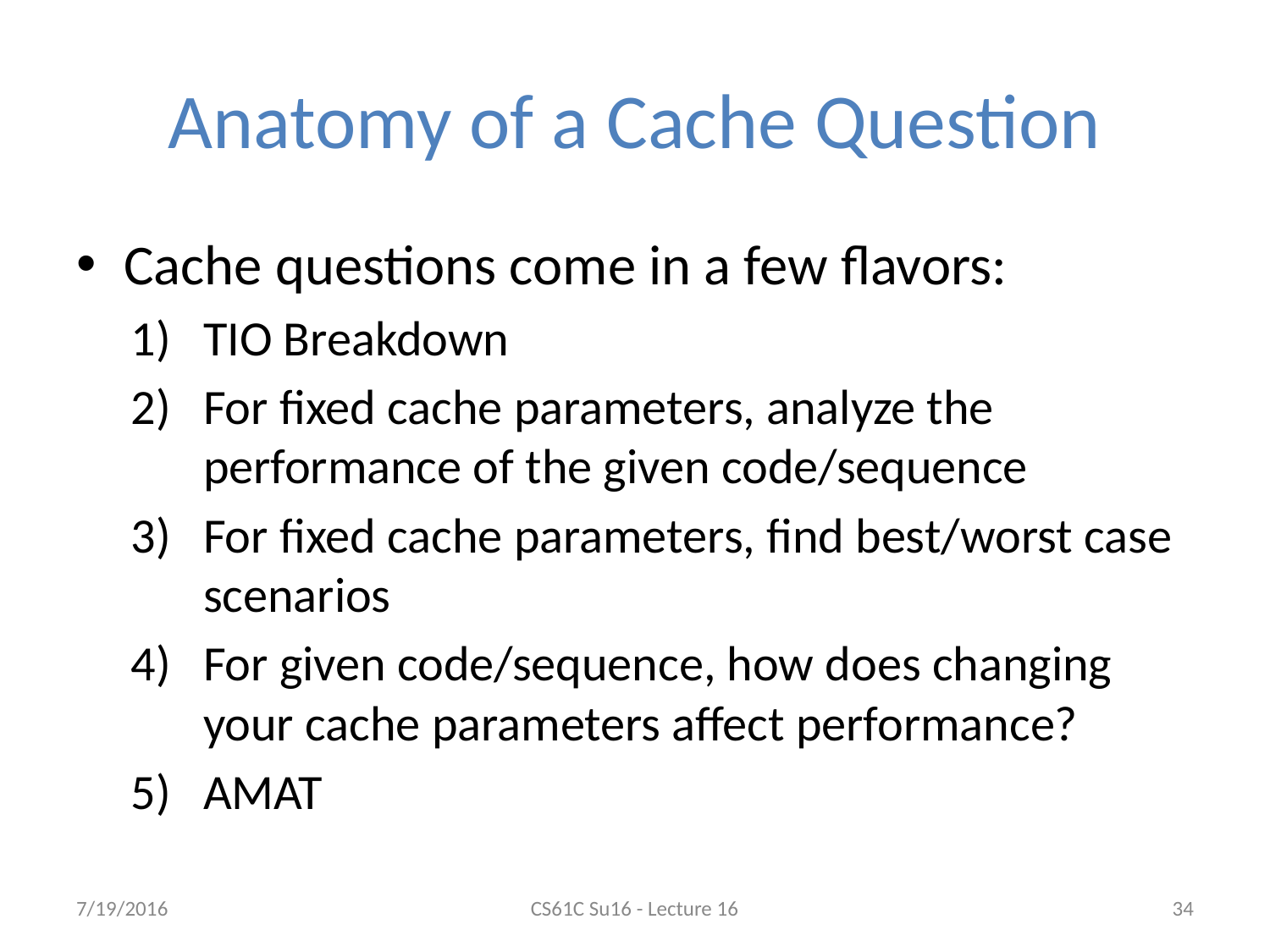

# Anatomy of a Cache Question
Cache questions come in a few flavors:
TIO Breakdown
For fixed cache parameters, analyze the performance of the given code/sequence
For fixed cache parameters, find best/worst case scenarios
For given code/sequence, how does changing your cache parameters affect performance?
AMAT
7/19/2016
CS61C Su16 - Lecture 16
34